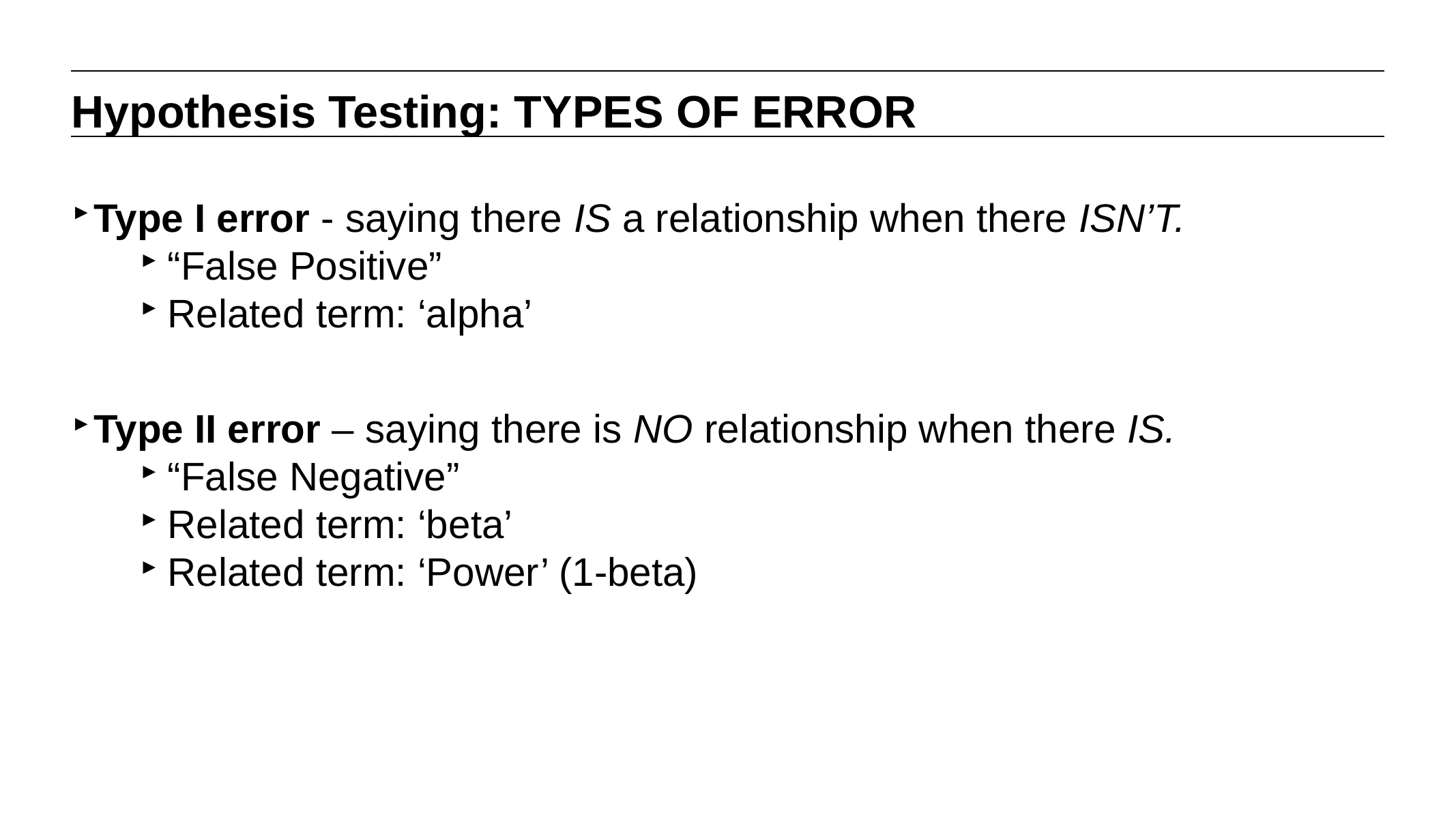

Hypothesis Testing: TYPES OF ERROR

Type I error - saying there IS a relationship when there ISN’T.
“False Positive”
Related term: ‘alpha’

Type II error – saying there is NO relationship when there IS.
“False Negative”
Related term: ‘beta’
Related term: ‘Power’ (1-beta)